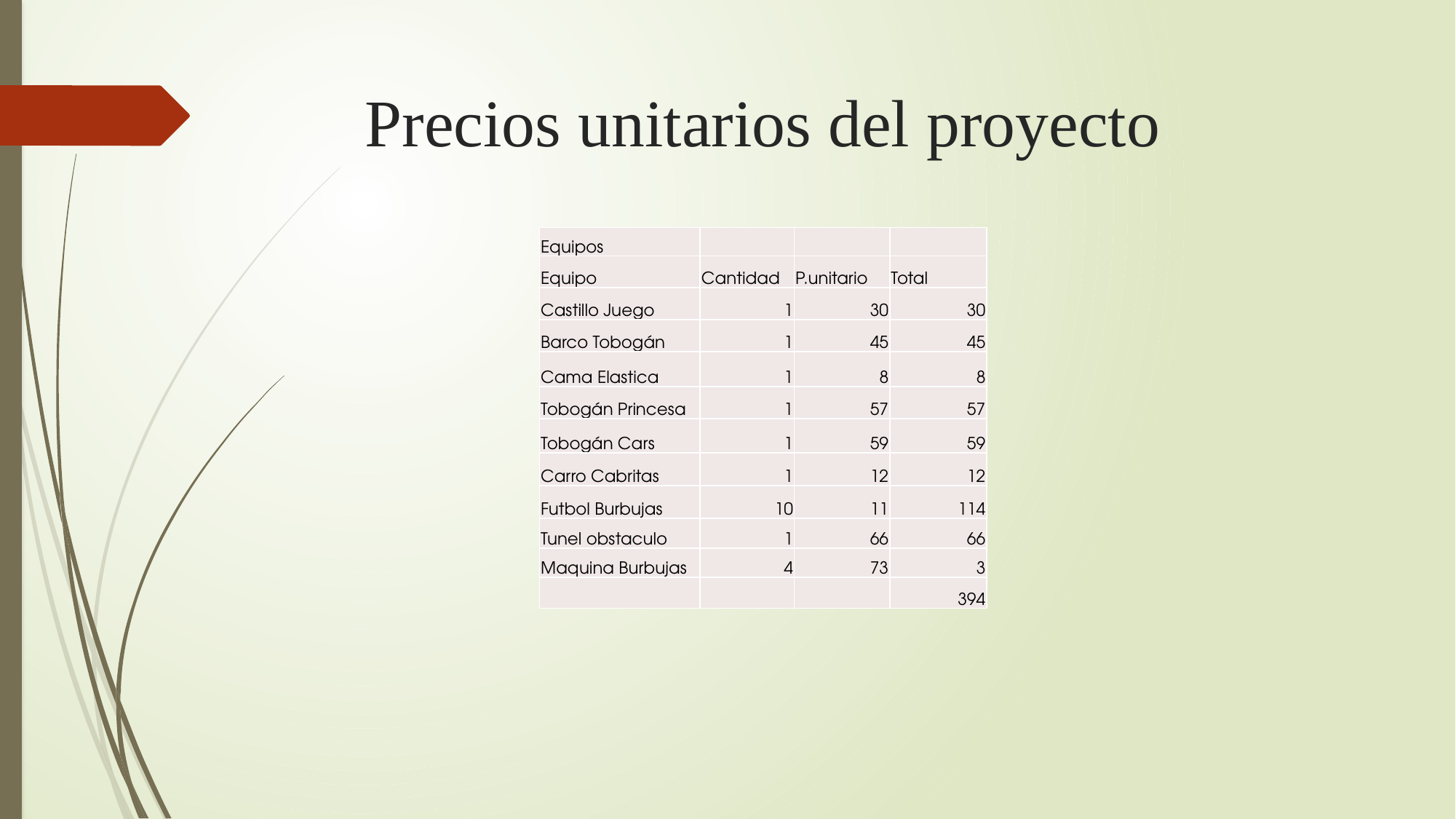

# Precios unitarios del proyecto
| Equipos |  |  |  |
| --- | --- | --- | --- |
| Equipo | Cantidad | P.unitario | Total |
| Castillo Juego | 1 | 30 | 30 |
| Barco Tobogán | 1 | 45 | 45 |
| Cama Elastica | 1 | 8 | 8 |
| Tobogán Princesa | 1 | 57 | 57 |
| Tobogán Cars | 1 | 59 | 59 |
| Carro Cabritas | 1 | 12 | 12 |
| Futbol Burbujas | 10 | 11 | 114 |
| Tunel obstaculo | 1 | 66 | 66 |
| Maquina Burbujas | 4 | 73 | 3 |
|  |  |  | 394 |